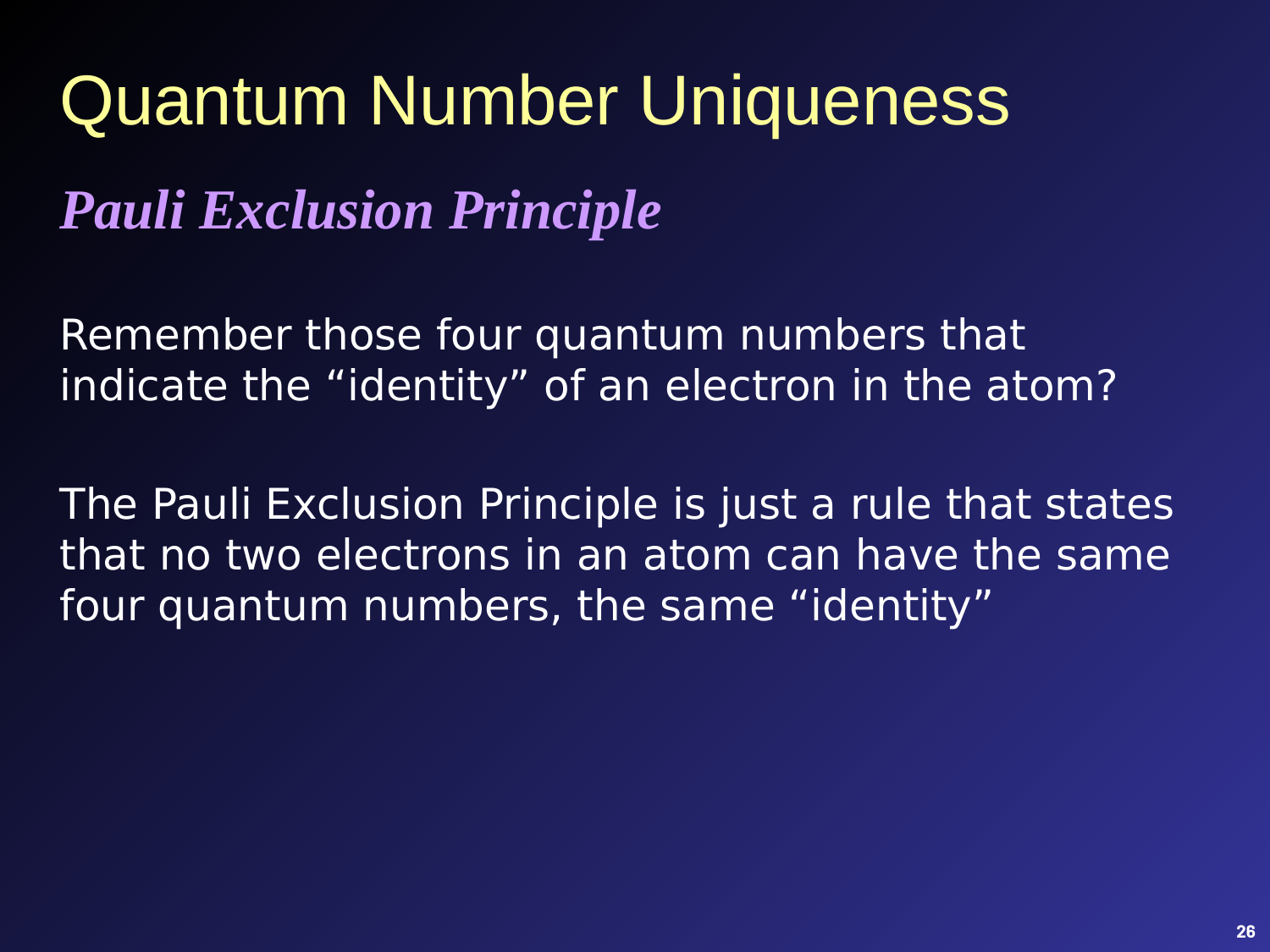

# Quantum Number Uniqueness
Pauli Exclusion Principle

Remember those four quantum numbers that indicate the “identity” of an electron in the atom?

The Pauli Exclusion Principle is just a rule that states that no two electrons in an atom can have the same four quantum numbers, the same “identity”
26